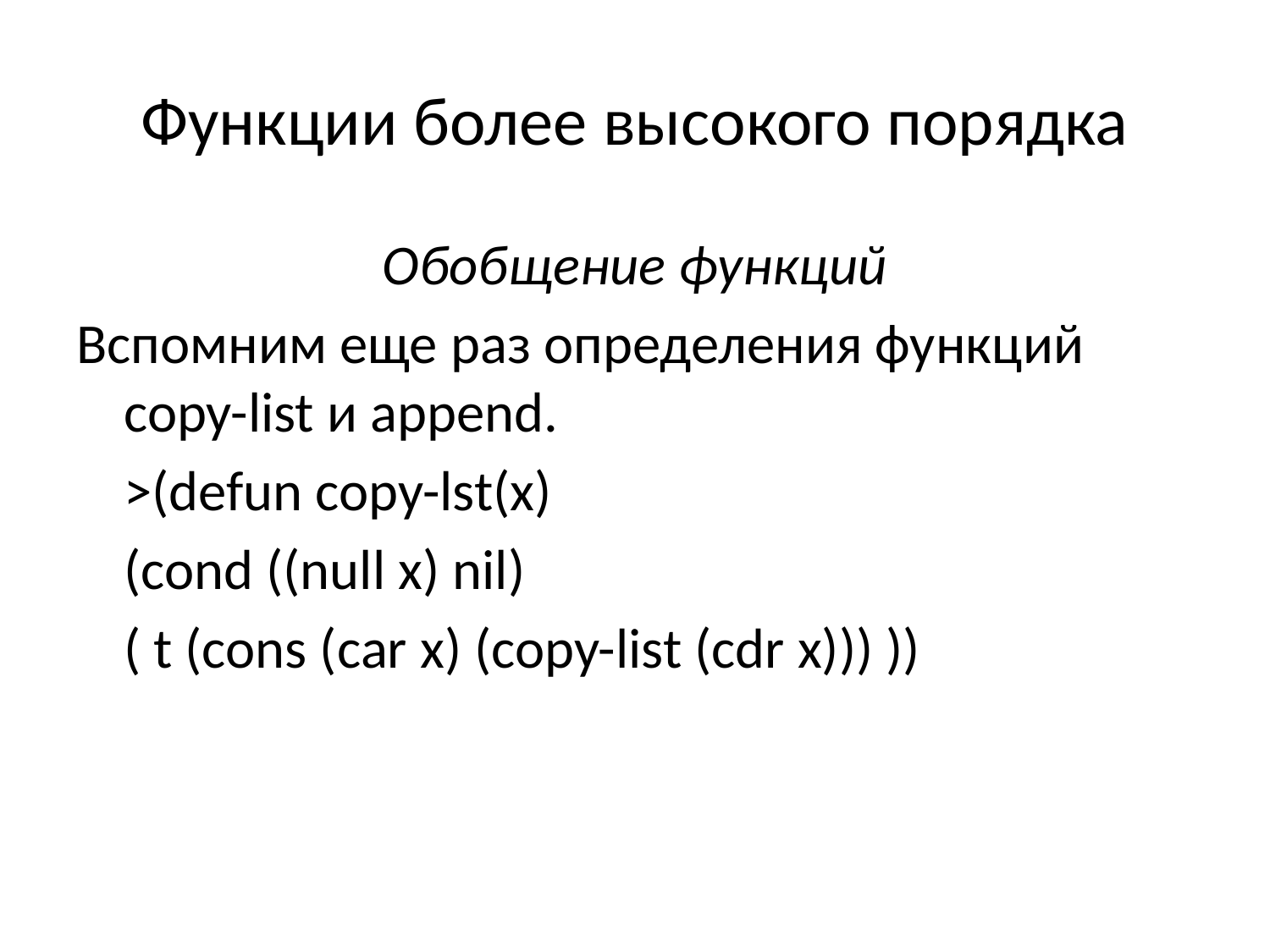

# Функции более высокого порядка
Обобщение функций
Вспомним еще раз определения функций copy-list и append.
	>(defun copy-lst(x)
	(cond ((null x) nil)
	( t (cons (car x) (copy-list (cdr x))) ))